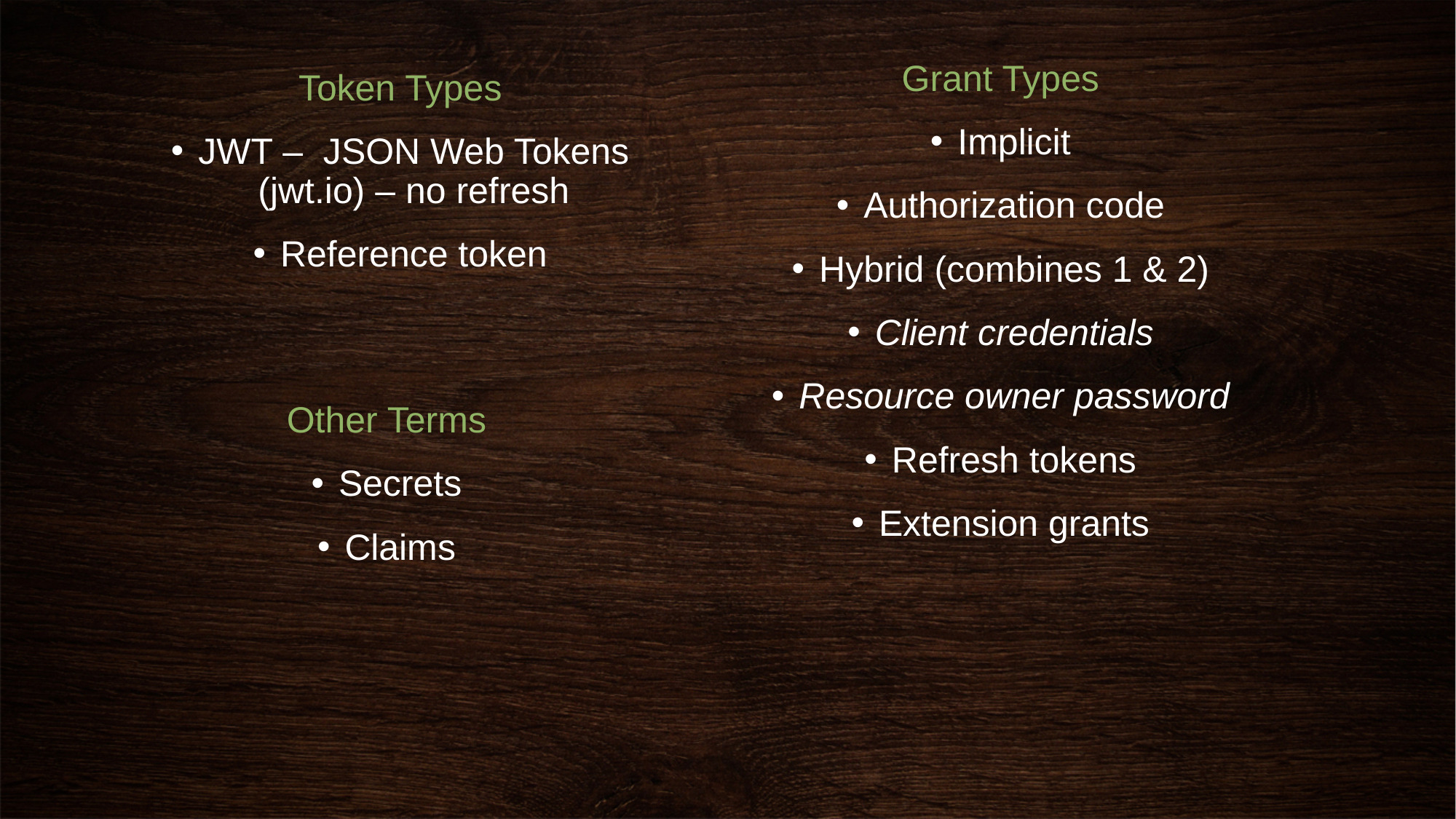

Grant Types
Implicit
Authorization code
Hybrid (combines 1 & 2)
Client credentials
Resource owner password
Refresh tokens
Extension grants

Token Types
JWT –  JSON Web Tokens (jwt.io) – no refresh
Reference token
Other Terms
Secrets
Claims